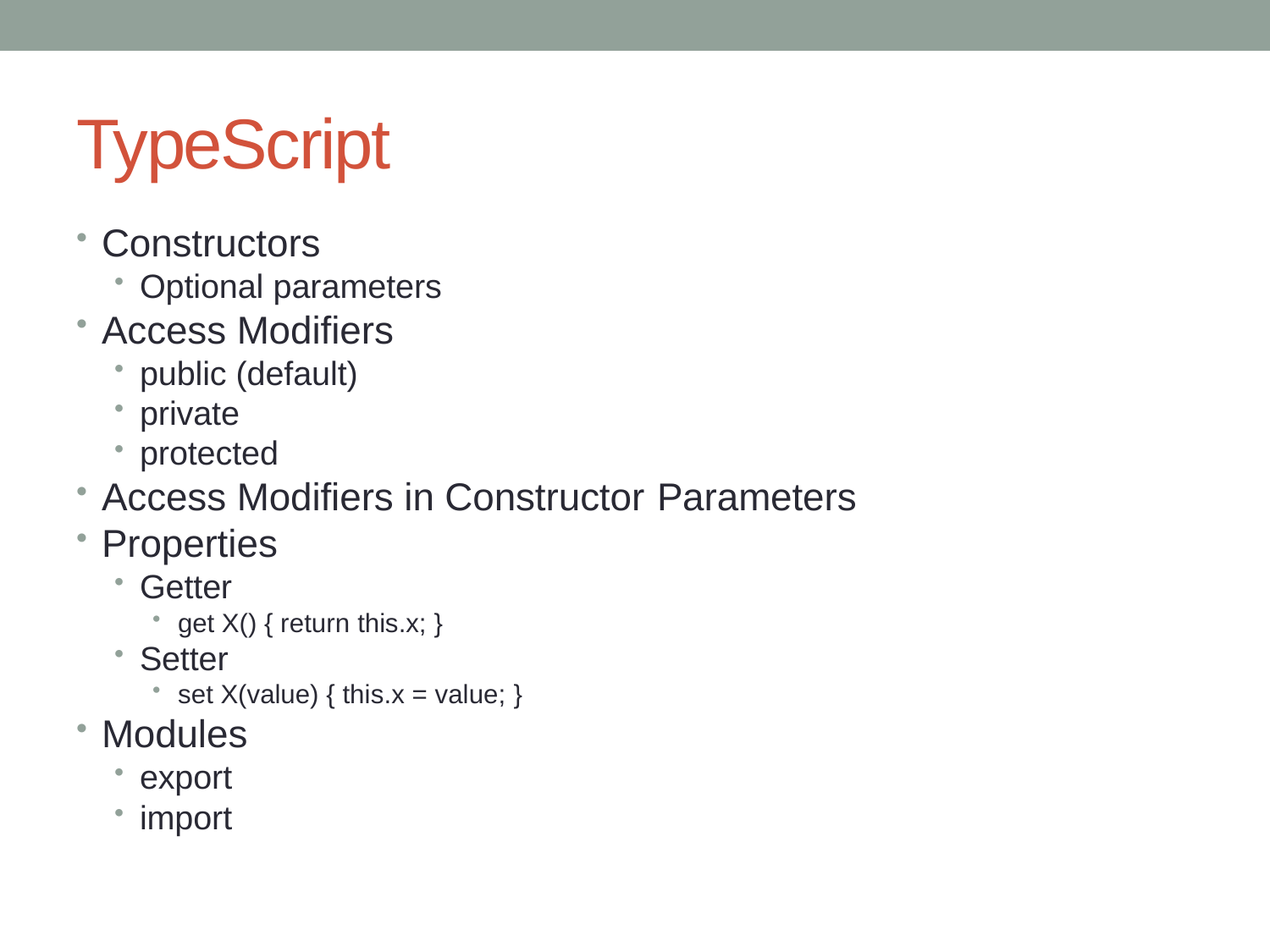

# TypeScript
Constructors
Optional parameters
Access Modifiers
public (default)
private
protected
Access Modifiers in Constructor Parameters
Properties
Getter
get X() { return this.x; }
Setter
set X(value) { this.x = value; }
Modules
export
import